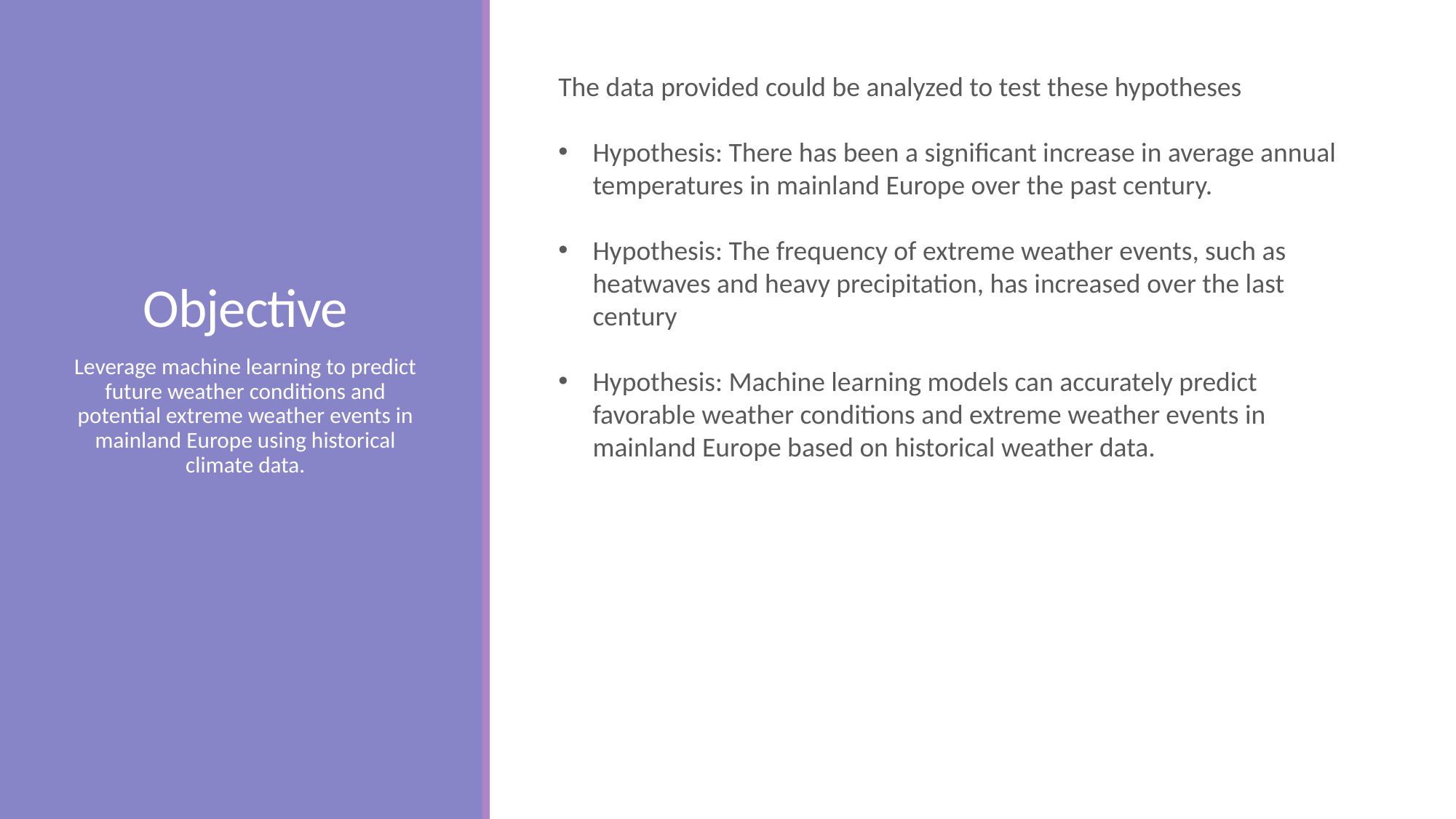

The data provided could be analyzed to test these hypotheses

Hypothesis: There has been a significant increase in average annual temperatures in mainland Europe over the past century.

Hypothesis: The frequency of extreme weather events, such as heatwaves and heavy precipitation, has increased over the last century

Hypothesis: Machine learning models can accurately predict favorable weather conditions and extreme weather events in mainland Europe based on historical weather data.

# Objective
Leverage machine learning to predict future weather conditions and potential extreme weather events in mainland Europe using historical climate data.